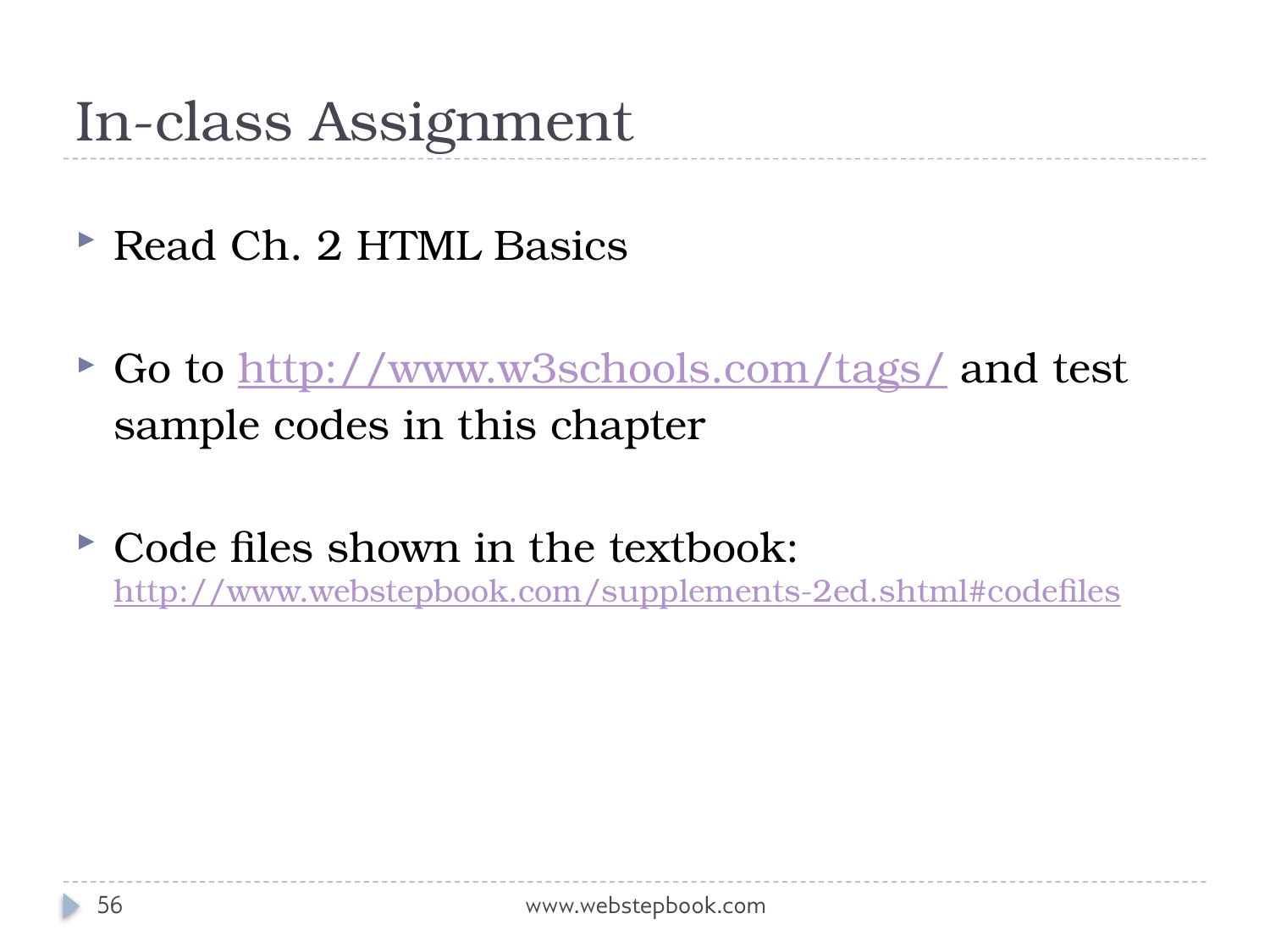

# In-class Assignment
Read Ch. 2 HTML Basics

Go to http://www.w3schools.com/tags/ and test sample codes in this chapter

Code files shown in the textbook: http://www.webstepbook.com/supplements-2ed.shtml#codefiles
56
www.webstepbook.com